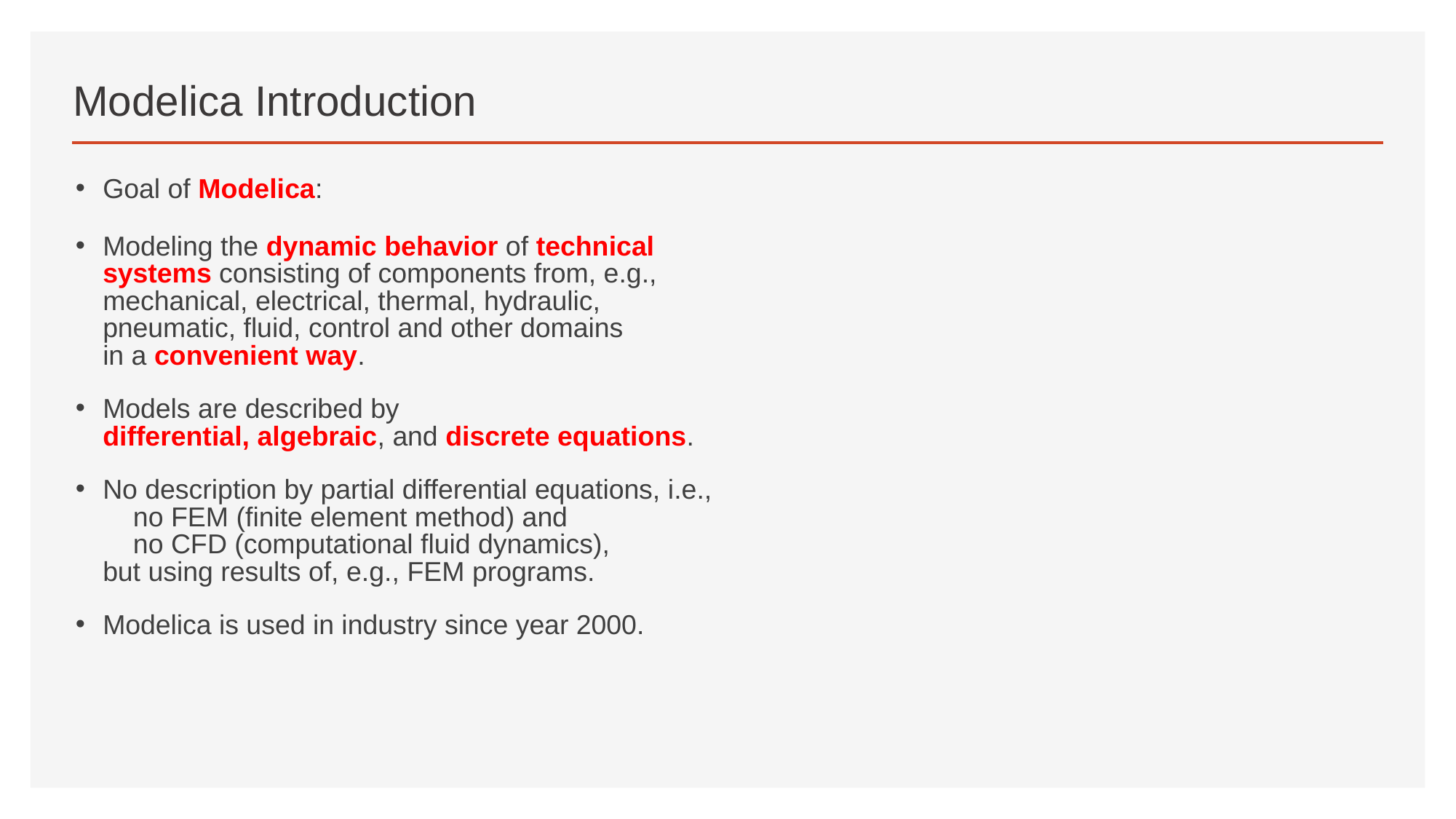

# Modelica Introduction
Goal of Modelica:
Modeling the dynamic behavior of technical
systems consisting of components from, e.g.,
mechanical, electrical, thermal, hydraulic,
pneumatic, fluid, control and other domains
in a convenient way.
Models are described by
differential, algebraic, and discrete equations.
No description by partial differential equations, i.e.,
    no FEM (finite element method) and
    no CFD (computational fluid dynamics),
but using results of, e.g., FEM programs.
Modelica is used in industry since year 2000.